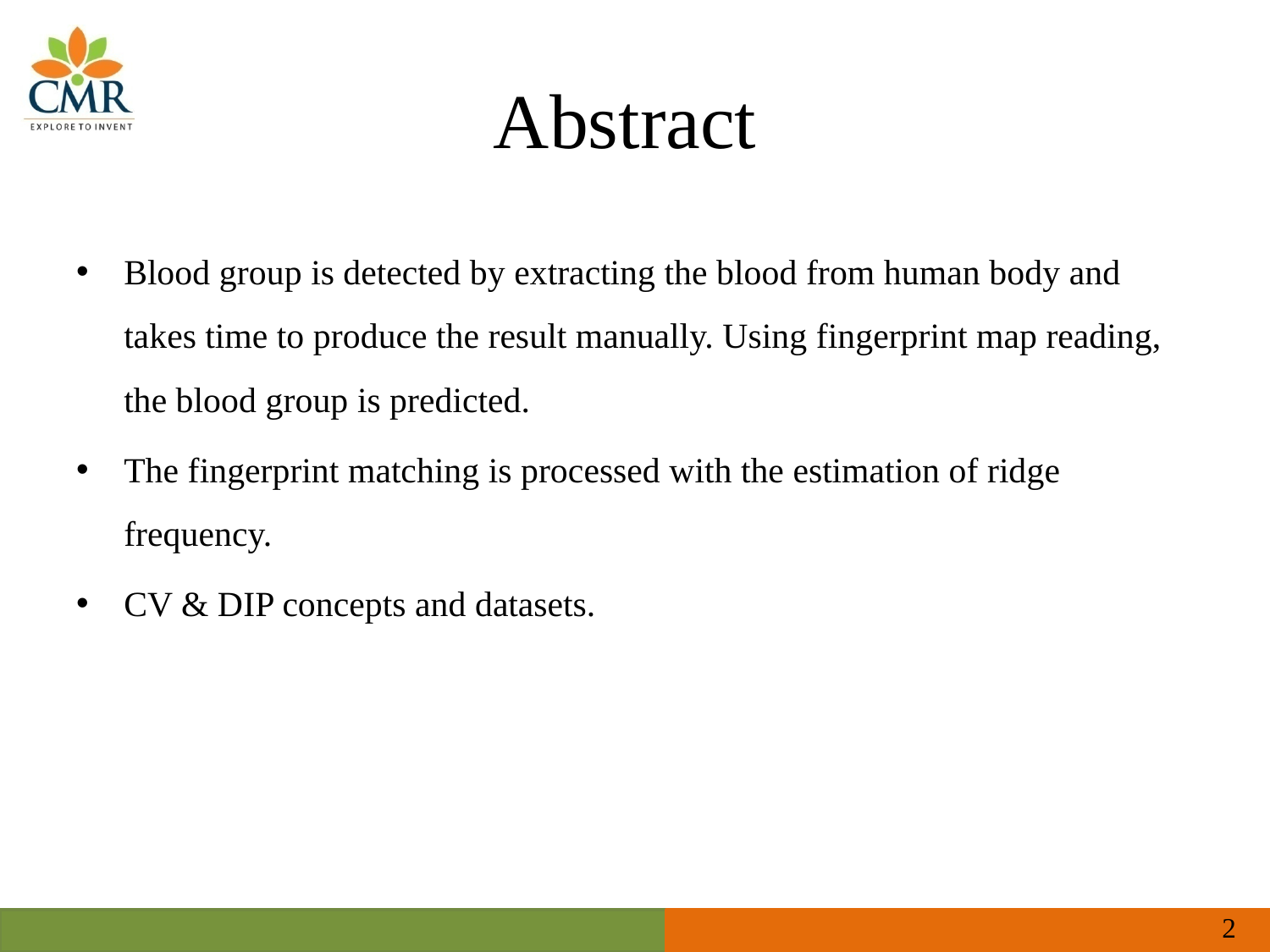

# Abstract
Blood group is detected by extracting the blood from human body and takes time to produce the result manually. Using fingerprint map reading, the blood group is predicted.
The fingerprint matching is processed with the estimation of ridge frequency.
CV & DIP concepts and datasets.

2